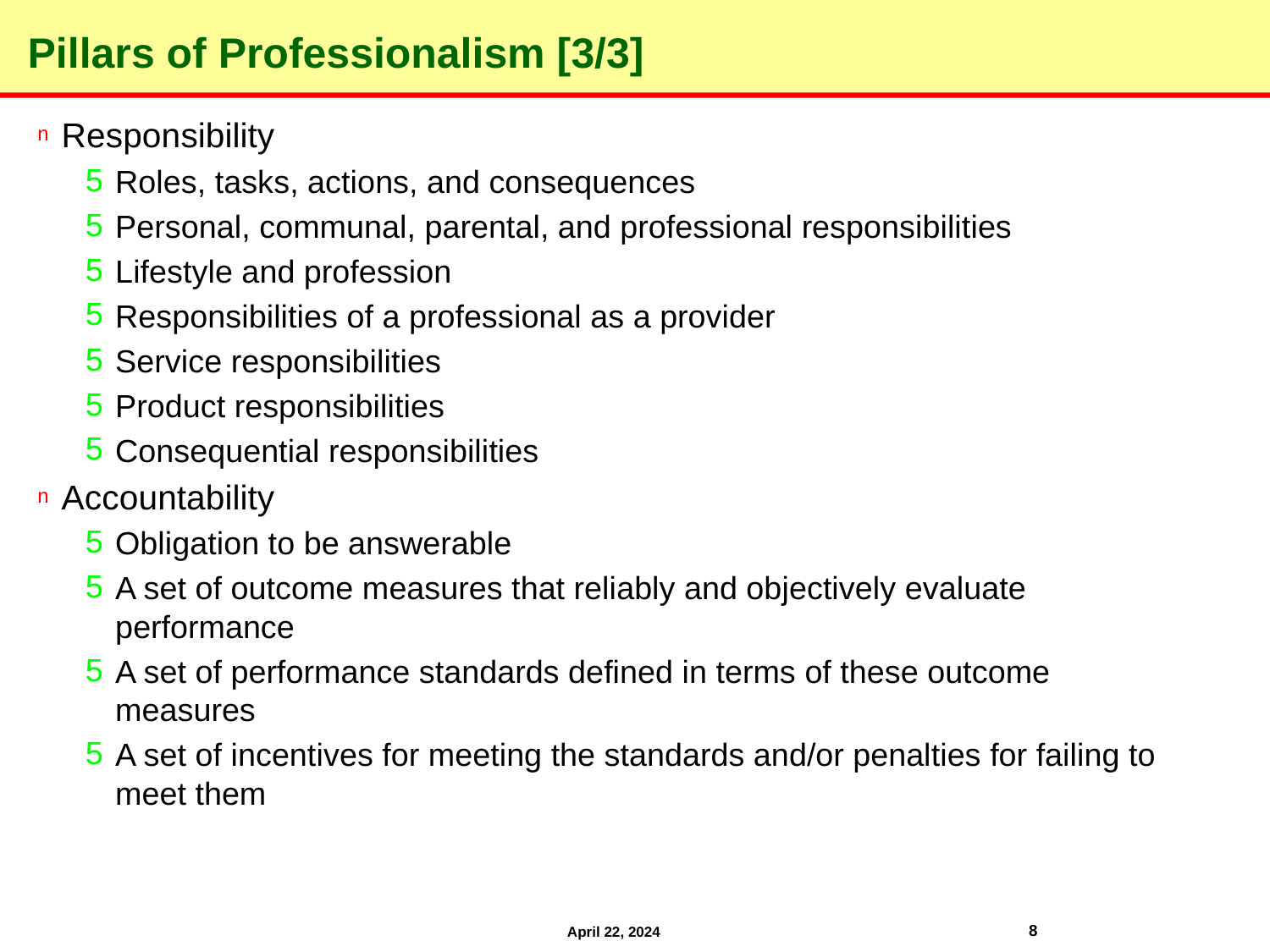

# Pillars of Professionalism [3/3]
Responsibility
Roles, tasks, actions, and consequences
Personal, communal, parental, and professional responsibilities
Lifestyle and profession
Responsibilities of a professional as a provider
Service responsibilities
Product responsibilities
Consequential responsibilities
Accountability
Obligation to be answerable
A set of outcome measures that reliably and objectively evaluate performance
A set of performance standards defined in terms of these outcome measures
A set of incentives for meeting the standards and/or penalties for failing to meet them